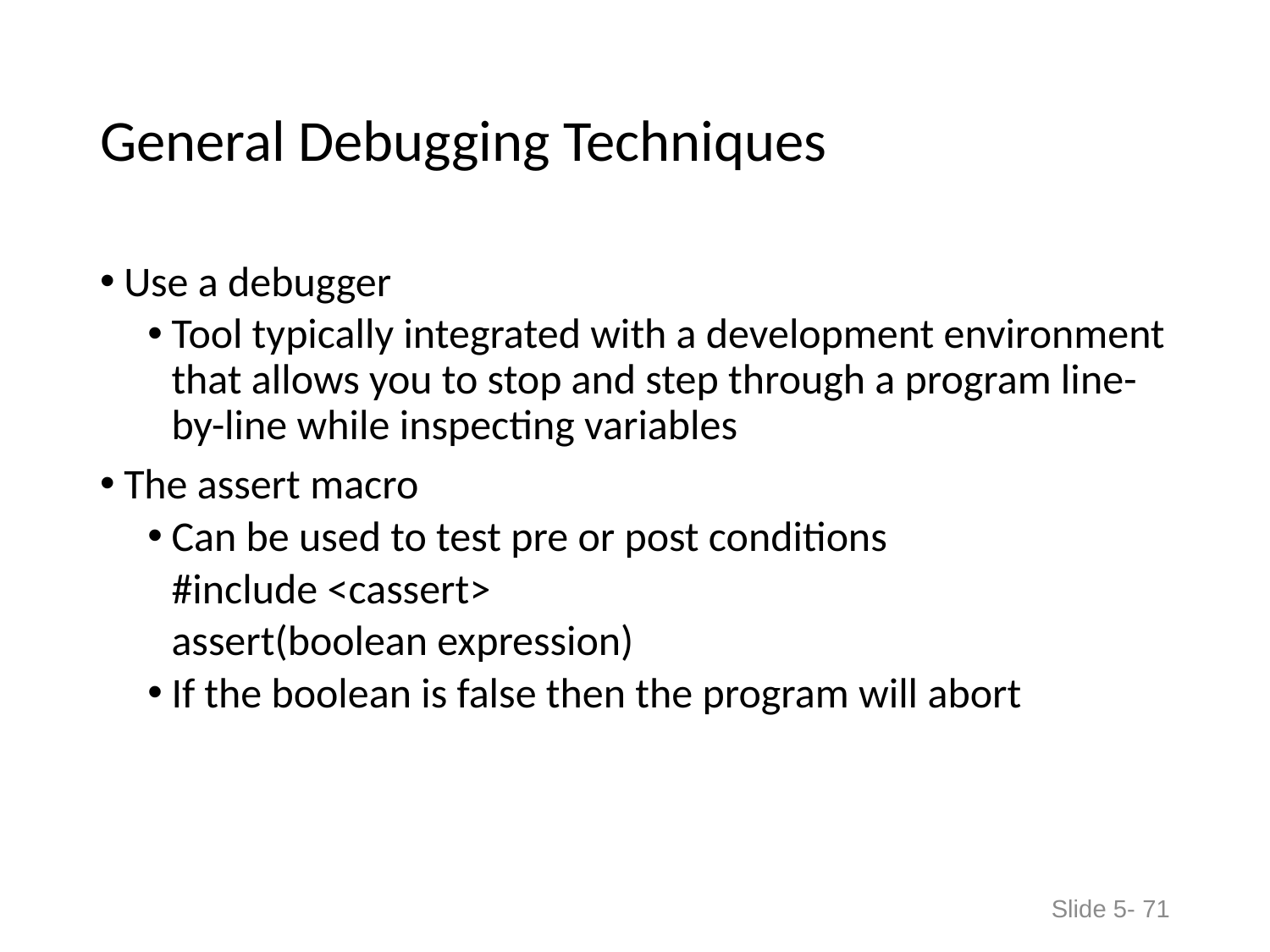

# General Debugging Techniques
Use a debugger
Tool typically integrated with a development environment that allows you to stop and step through a program line-by-line while inspecting variables
The assert macro
Can be used to test pre or post conditions
	#include <cassert>
	assert(boolean expression)
If the boolean is false then the program will abort
Slide 5- 71